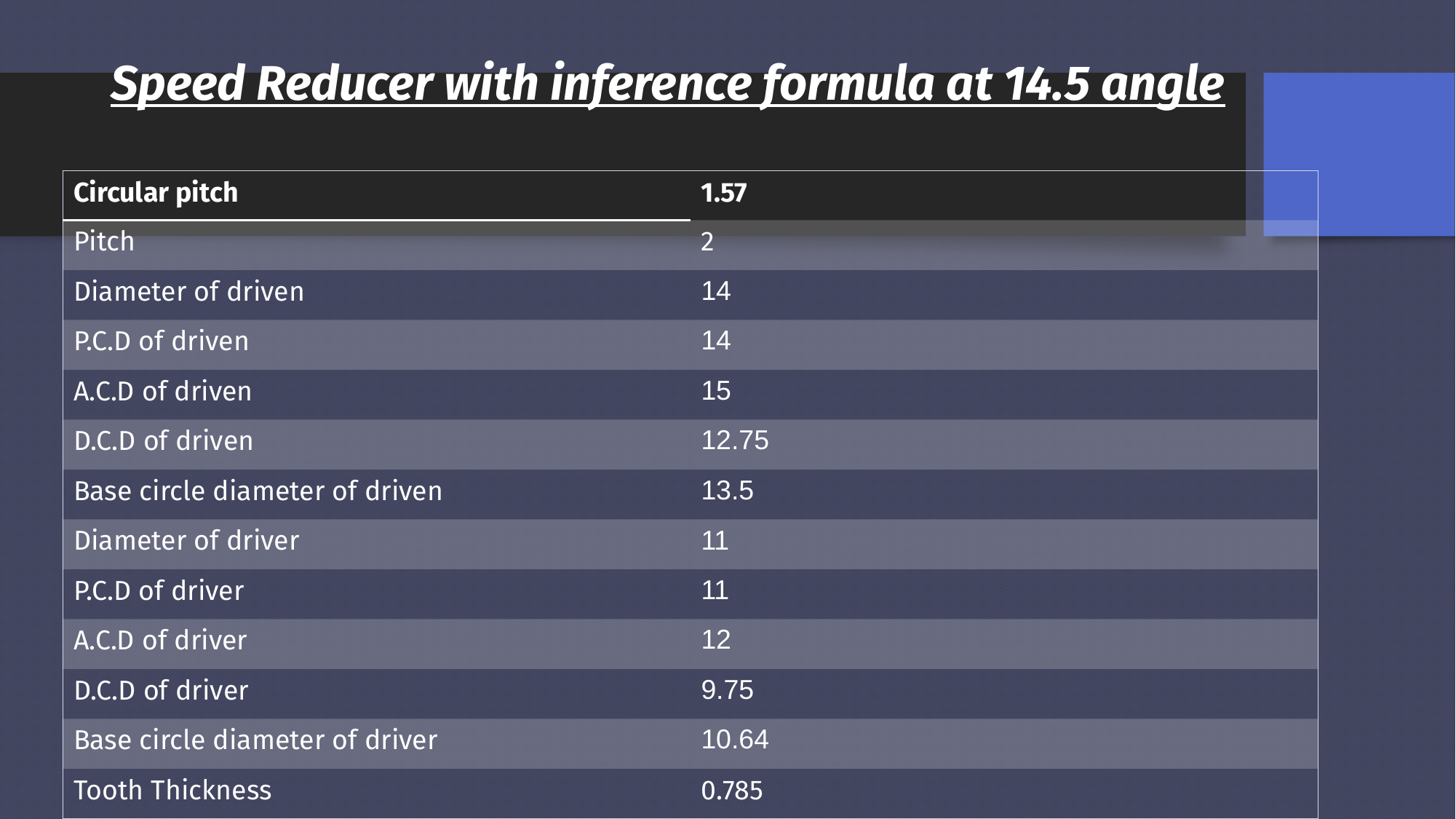

# Speed Reducer with inference formula at 14.5 angle
| Circular pitch | 1.57 |
| --- | --- |
| Pitch | 2 |
| Diameter of driven | 14 |
| P.C.D of driven | 14 |
| A.C.D of driven | 15 |
| D.C.D of driven | 12.75 |
| Base circle diameter of driven | 13.5 |
| Diameter of driver | 11 |
| P.C.D of driver | 11 |
| A.C.D of driver | 12 |
| D.C.D of driver | 9.75 |
| Base circle diameter of driver | 10.64 |
| Tooth Thickness | 0.785 |